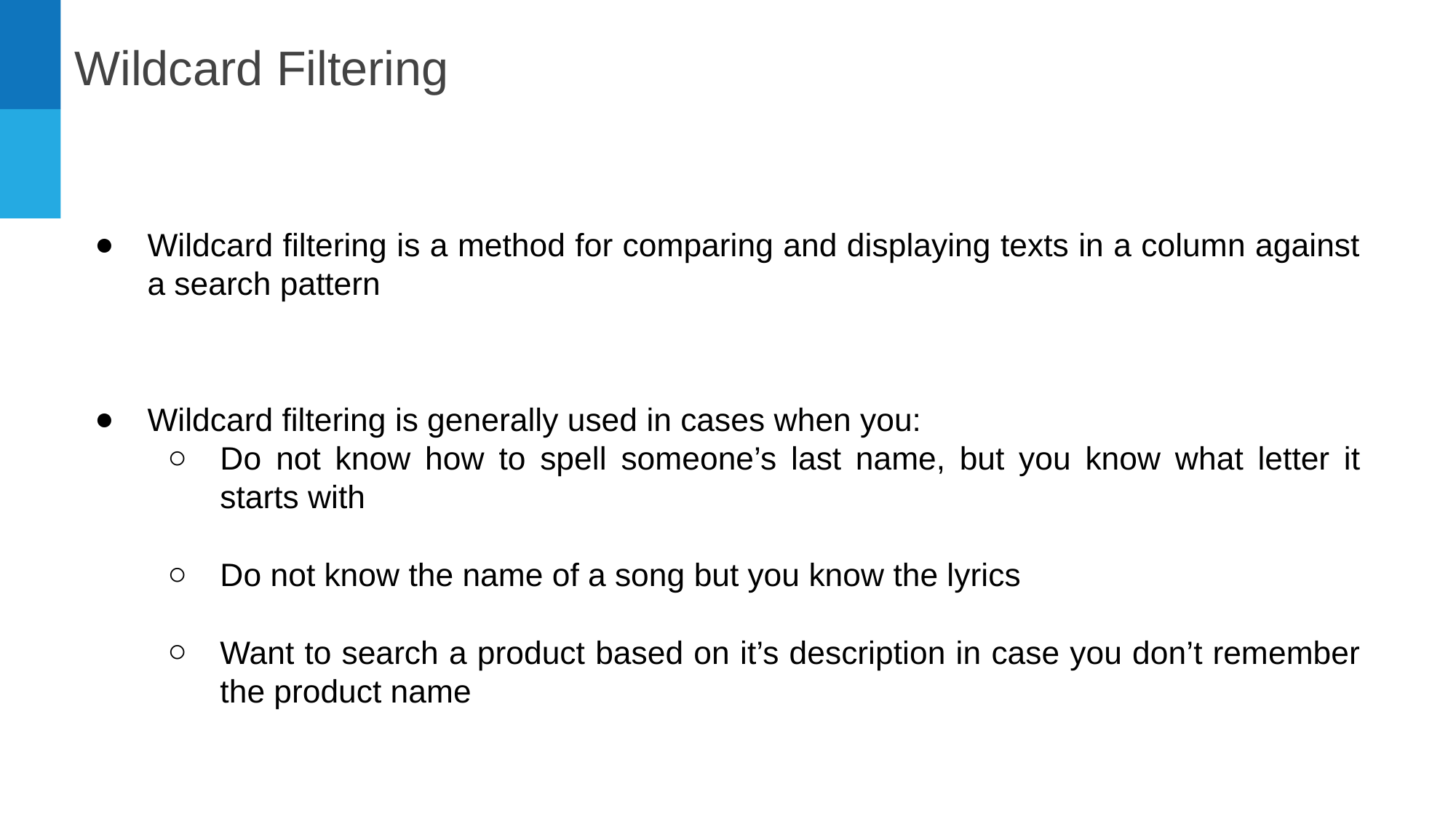

Wildcard Filtering

Wildcard filtering is a method for comparing and displaying texts in a column against a search pattern

Wildcard filtering is generally used in cases when you:
Do not know how to spell someone’s last name, but you know what letter it starts with

Do not know the name of a song but you know the lyrics

Want to search a product based on it’s description in case you don’t remember the product name